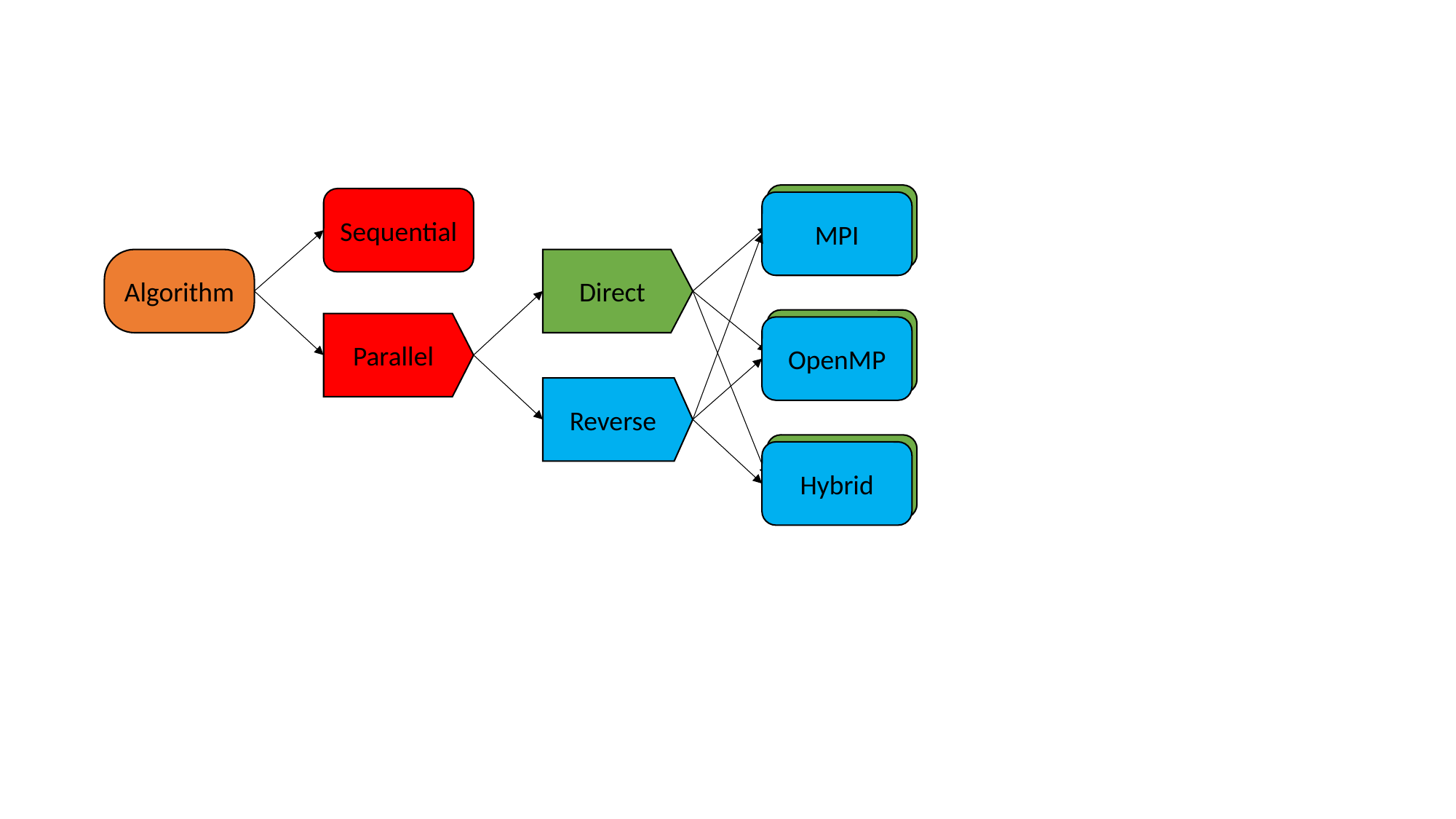

MPI
Sequential
MPI
Algorithm
Direct
OpenMP
Parallel
OpenMP
Reverse
Hybrid
Hybrid